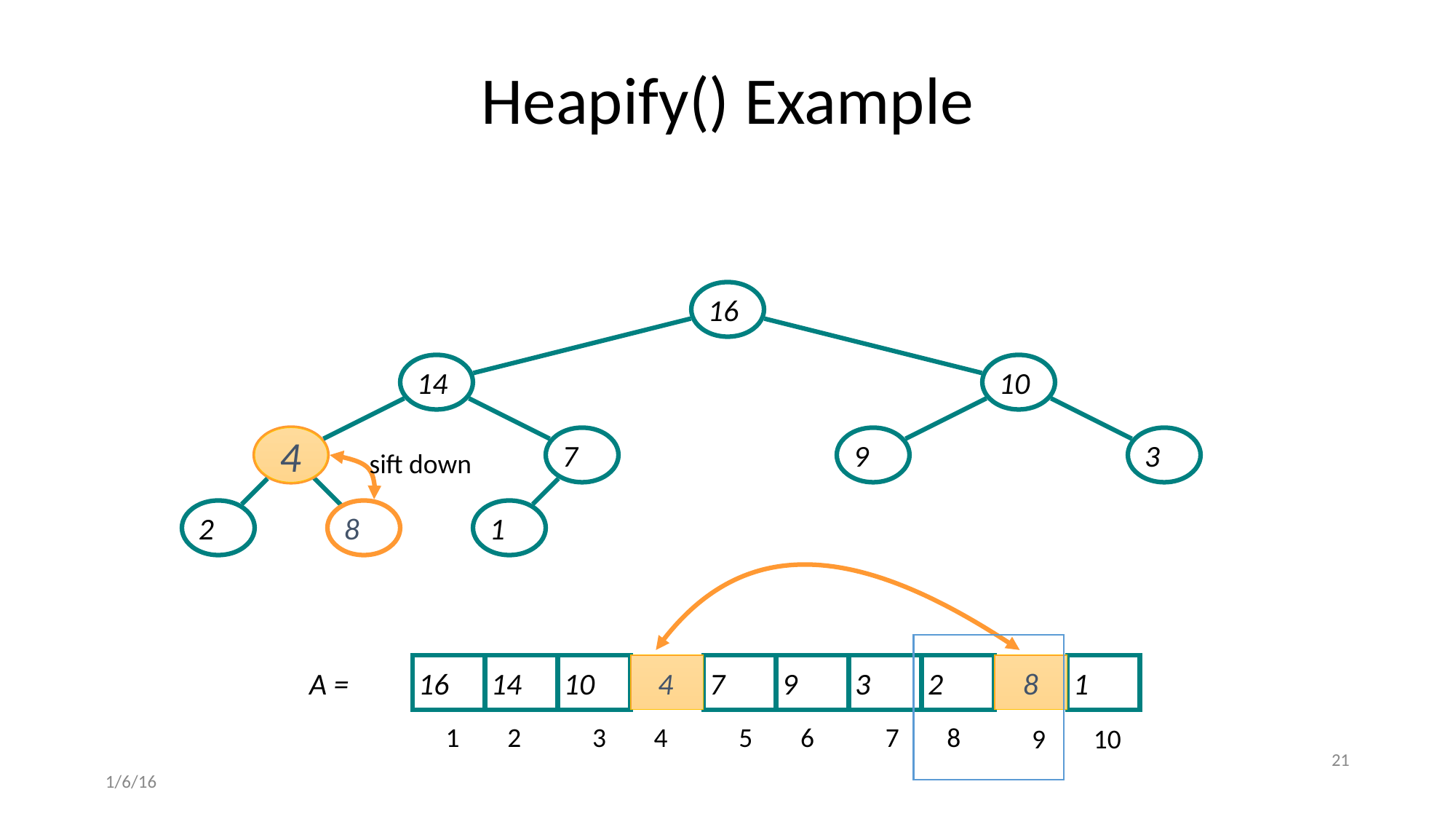

# Heapify() Example

16

14

10

4

4

7

9

3
sift down

2

8

1

16

14

10

4

7

9

3

2

1
A =
8
1
2
3
4
5
6
7
8
9
10
21
1/6/16